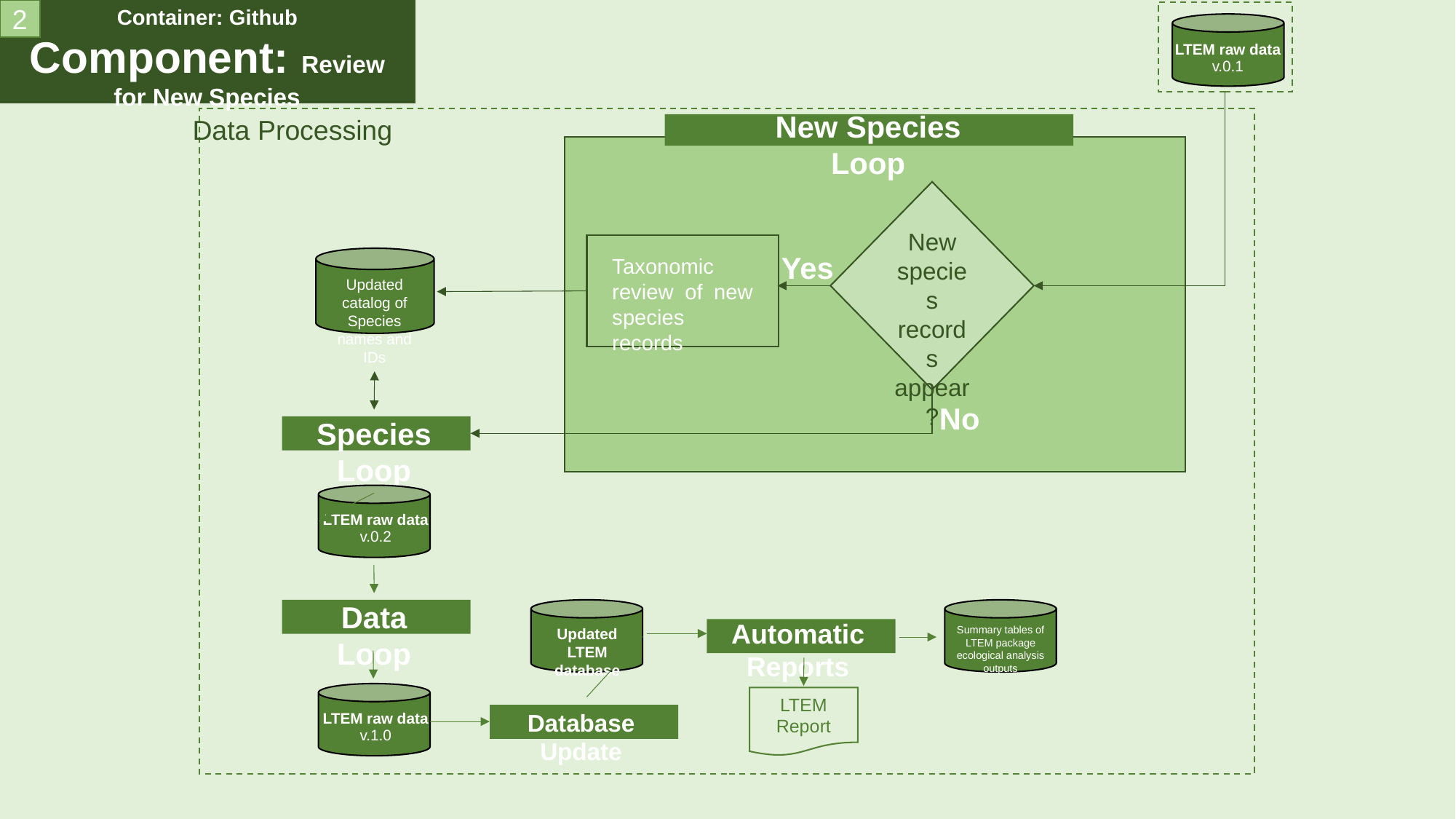

2

Container: Github
Component: Review for New Species

LTEM raw data
v.0.1
New Species Loop
Data Processing

New species records appear?

Yes
Taxonomic review of new species records

Updated catalog of Species names and IDs
No
Species Loop

LTEM raw data
v.0.2
Data Loop

Updated LTEM database

Automatic Reports
Summary tables of LTEM package ecological analysis outputs

LTEM raw data
v.1.0
LTEM Report
Database Update